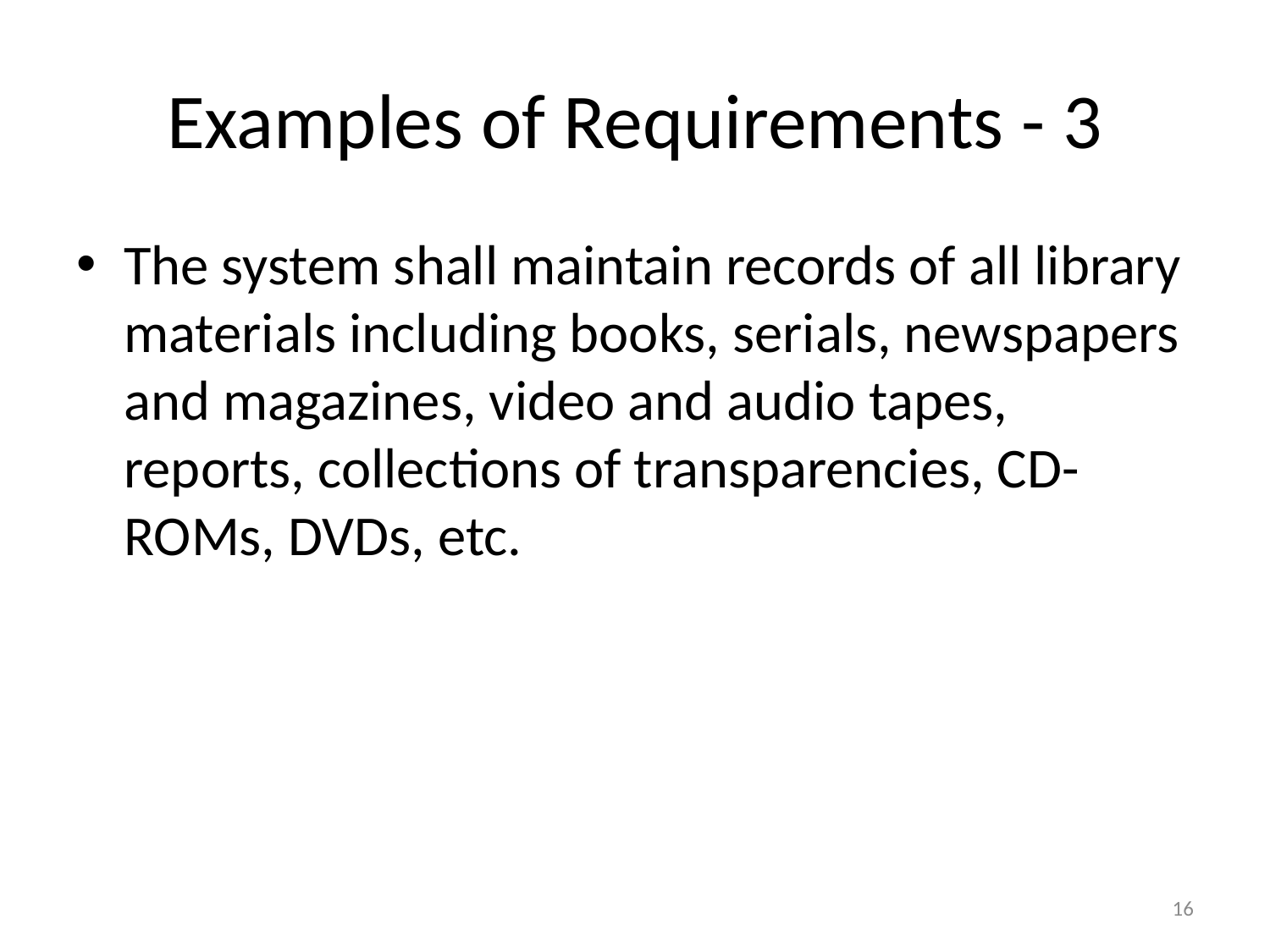

# Examples of Requirements - 3
The system shall maintain records of all library materials including books, serials, newspapers and magazines, video and audio tapes, reports, collections of transparencies, CD-ROMs, DVDs, etc.
16